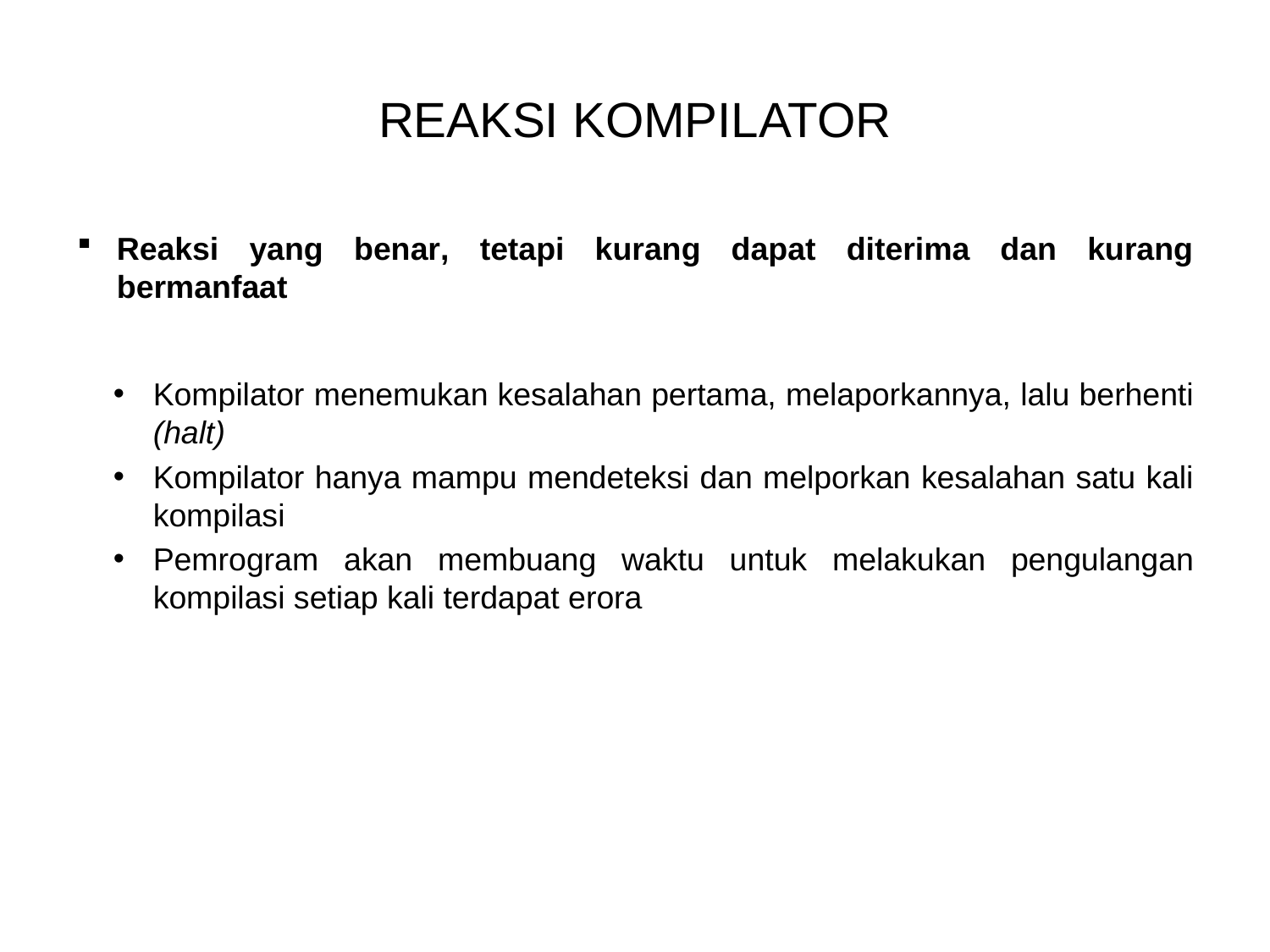

# REAKSI KOMPILATOR
Reaksi yang benar, tetapi kurang dapat diterima dan kurang bermanfaat

Kompilator menemukan kesalahan pertama, melaporkannya, lalu berhenti (halt)
Kompilator hanya mampu mendeteksi dan melporkan kesalahan satu kali kompilasi
Pemrogram akan membuang waktu untuk melakukan pengulangan kompilasi setiap kali terdapat erora